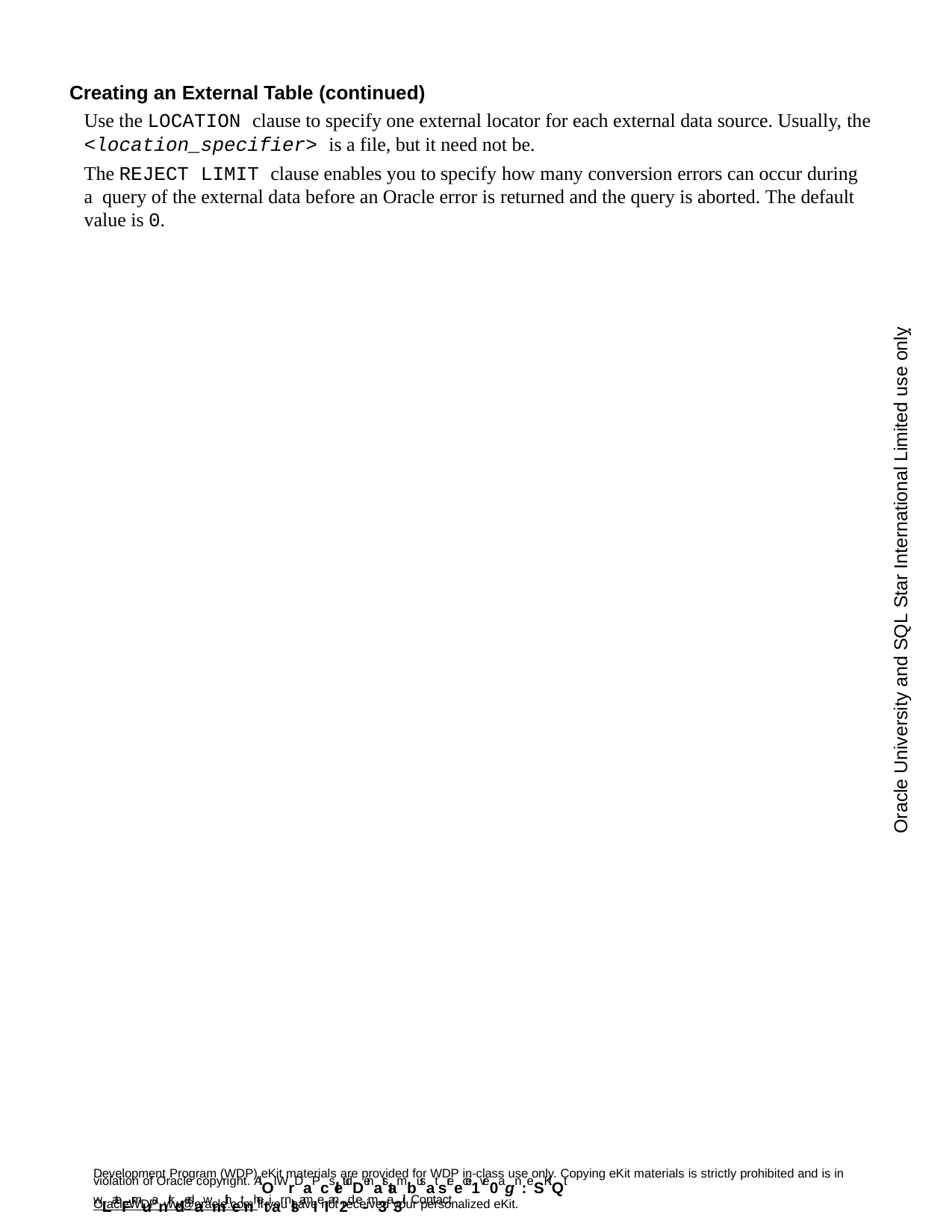

Creating an External Table (continued)
Use the LOCATION clause to specify one external locator for each external data source. Usually, the
<location_specifier> is a file, but it need not be.
The REJECT LIMIT clause enables you to specify how many conversion errors can occur during a  query of the external data before an Oracle error is returned and the query is aborted. The default  value is 0.
Oracle University and SQL Star International Limited use onlyฺ
Development Program (WDP) eKit materials are provided for WDP in-class use only. Copying eKit materials is strictly prohibited and is in
violation of Oracle copyright. AlOl WrDaPcsletudDenatstambusat sreecei1ve0agn:eSKiQt wLateFrmuanrkdedawmithetnhetiar nlsamIeI an2d e-m3a3il. Contact
OracleWDP_ww@oracle.com if you have not received your personalized eKit.